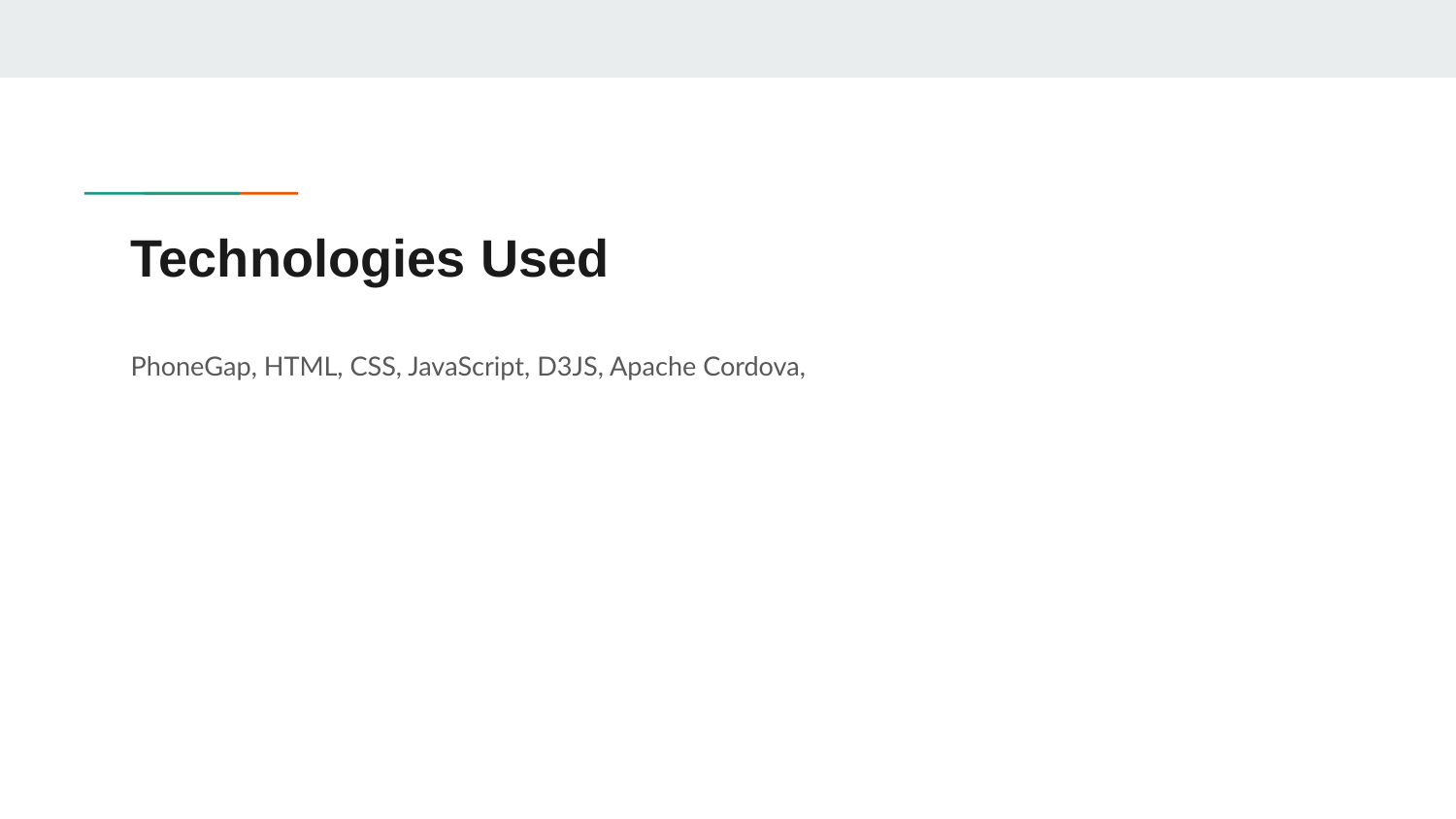

# Technologies Used
PhoneGap, HTML, CSS, JavaScript, D3JS, Apache Cordova,